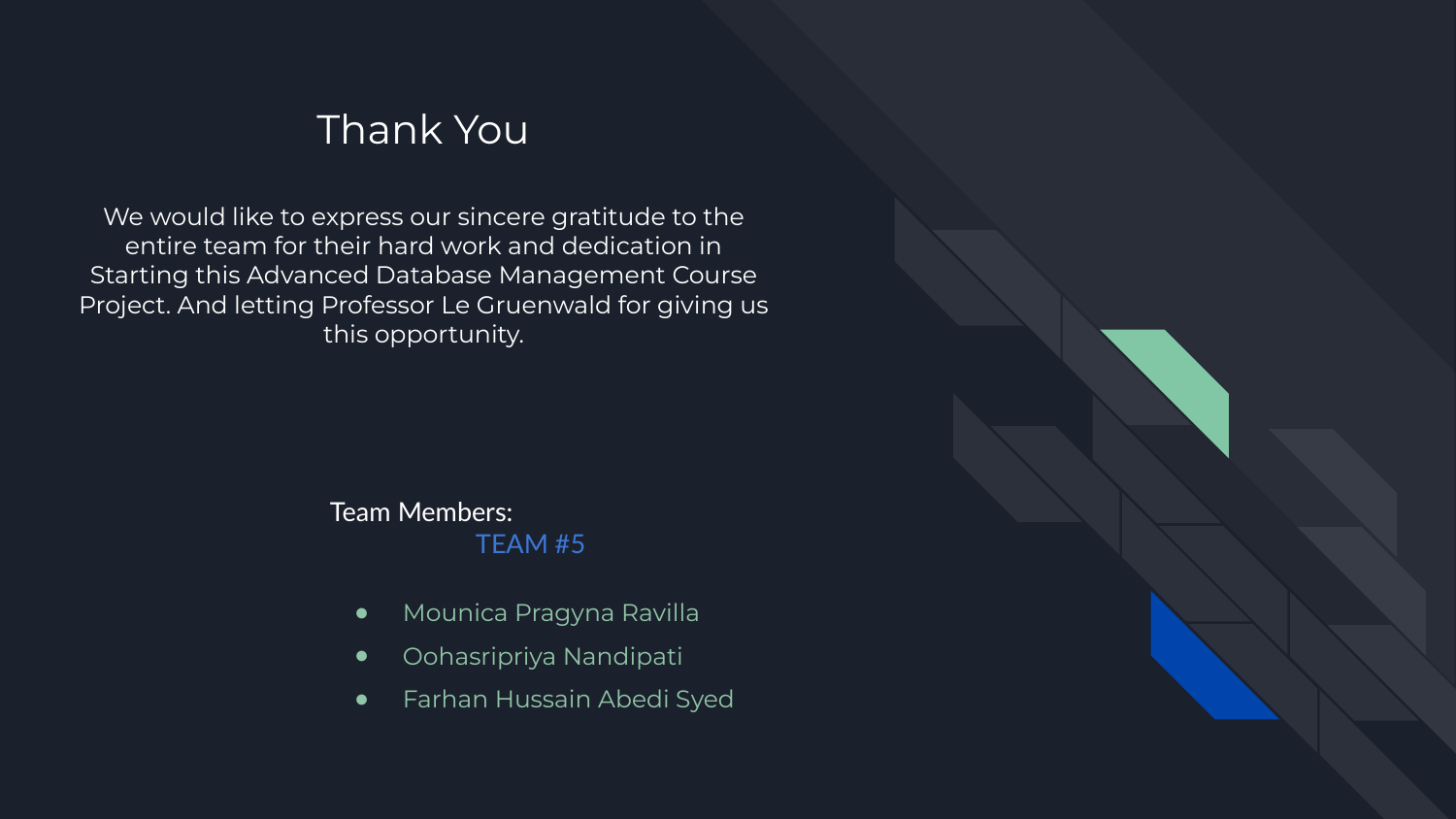

# Thank You

We would like to express our sincere gratitude to the entire team for their hard work and dedication in Starting this Advanced Database Management Course Project. And letting Professor Le Gruenwald for giving us this opportunity.

Team Members:  				TEAM #5
Mounica Pragyna Ravilla
Oohasripriya Nandipati
Farhan Hussain Abedi Syed